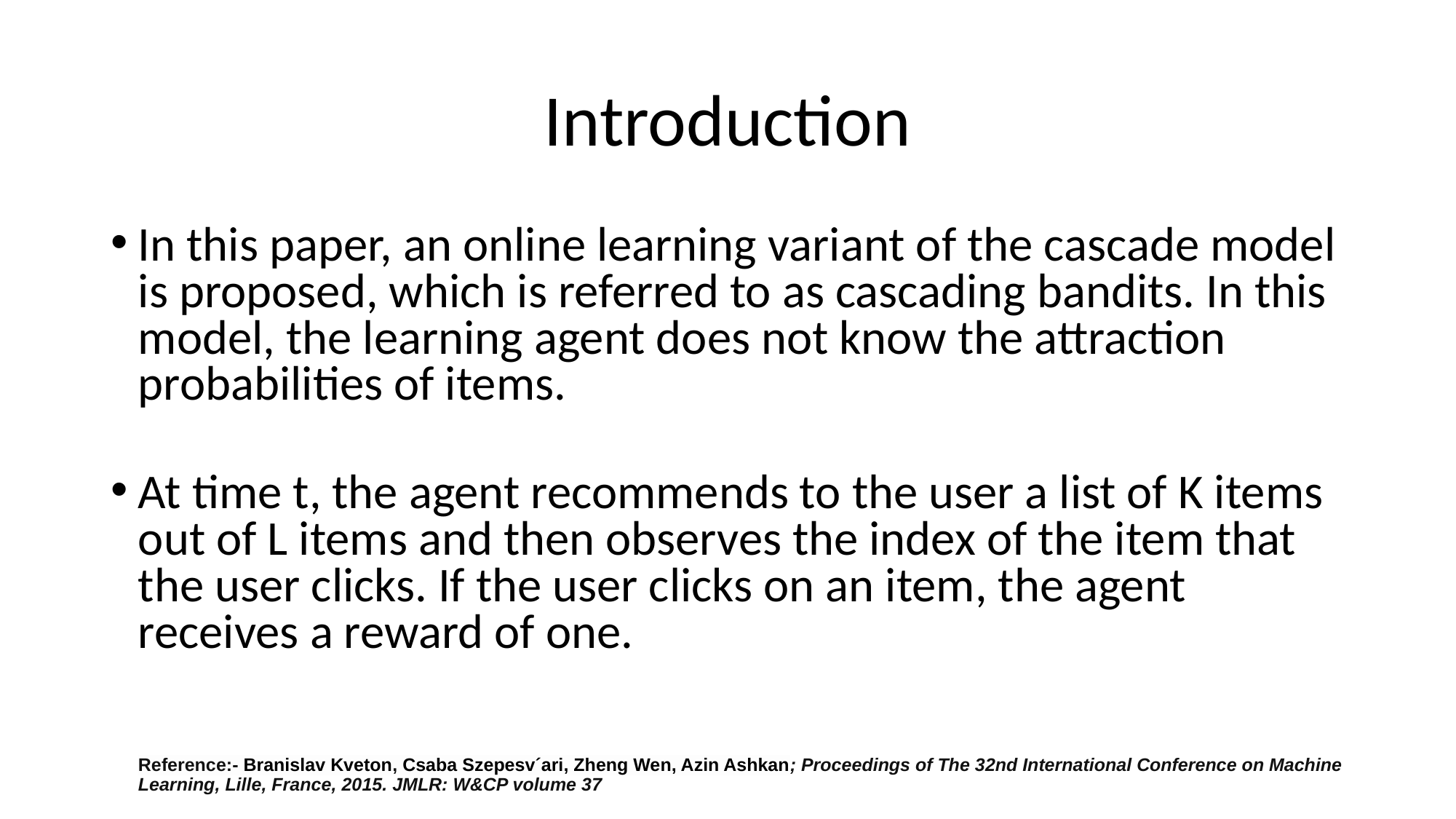

# Introduction
In this paper, an online learning variant of the cascade model is proposed, which is referred to as cascading bandits. In this model, the learning agent does not know the attraction probabilities of items.

At time t, the agent recommends to the user a list of K items out of L items and then observes the index of the item that the user clicks. If the user clicks on an item, the agent receives a reward of one.
Reference:- Branislav Kveton, Csaba Szepesv´ari, Zheng Wen, Azin Ashkan; Proceedings of The 32nd International Conference on Machine Learning, Lille, France, 2015. JMLR: W&CP volume 37